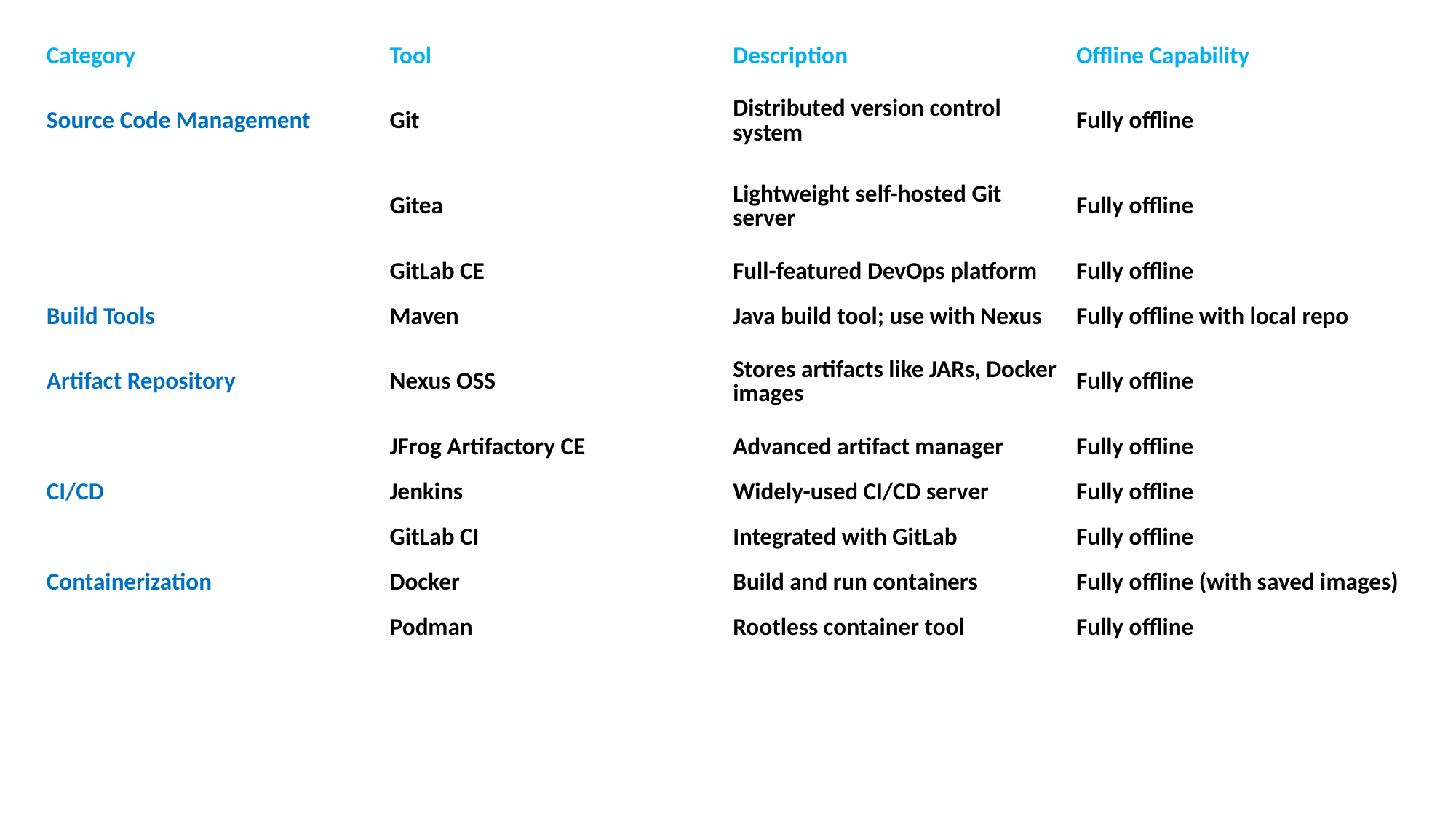

| Category | Tool | Description | Offline Capability |
| --- | --- | --- | --- |
| Source Code Management | Git | Distributed version control system | Fully offline |
|  | Gitea | Lightweight self-hosted Git server | Fully offline |
|  | GitLab CE | Full-featured DevOps platform | Fully offline |
| Build Tools | Maven | Java build tool; use with Nexus | Fully offline with local repo |
| Artifact Repository | Nexus OSS | Stores artifacts like JARs, Docker images | Fully offline |
|  | JFrog Artifactory CE | Advanced artifact manager | Fully offline |
| CI/CD | Jenkins | Widely-used CI/CD server | Fully offline |
|  | GitLab CI | Integrated with GitLab | Fully offline |
| Containerization | Docker | Build and run containers | Fully offline (with saved images) |
|  | Podman | Rootless container tool | Fully offline |

| Category | Tool | Description | Offline Capability |
| --- | --- | --- | --- |
| Source Code Management | Git | Distributed version control system | Fully offline |
|  | Gitea | Lightweight self-hosted Git server | Fully offline |
|  | GitLab CE | Full-featured DevOps platform | Fully offline |
| Build Tools | Maven | Java build tool; use with Nexus | Fully offline with local repo |
|  | Gradle | Modern Java build tool | Fully offline with local repo |
|  | Make | For C/C++ build automation | Fully offline |
| Artifact Repository | Nexus OSS | Stores artifacts like JARs, Docker images | Fully offline |
|  | JFrog Artifactory CE | Advanced artifact manager | Fully offline |
| CI/CD | Jenkins | Widely-used CI/CD server | Fully offline |
|  | GitLab CI | Integrated with GitLab | Fully offline |
| Containerization | Docker | Build and run containers | Fully offline (with saved images) |
|  | Podman | Rootless container tool | Fully offline |
| Orchestration | Kubernetes | Container orchestration | Offline with kubeadm setup |
|  | k3s | Lightweight Kubernetes | Fully offline |
| Code Quality | SonarQube | Static code analysis | Fully offline |
| Monitoring & Logging | Prometheus | Metrics collection and alerting | Fully offline |
|  | Grafana | Dashboards and visualization | Fully offline |
|  | ELK Stack | Elasticsearch, Logstash, Kibana for logging | Fully offline |
|  | Graylog | Log management | Fully offline |
| Agile/Scrum Tools | OpenProject | Agile project management with Scrum/Kanban | Fully offline |
|  | Taiga | Scrum/Kanban boards | Fully offline |
|  | Redmine | Lightweight project tracking | Fully offline |
| Secrets Management | Vault (HashiCorp) | Secrets and encryption key management | Fully offline |
| Authentication | Keycloak | Identity and access management | Fully offline |